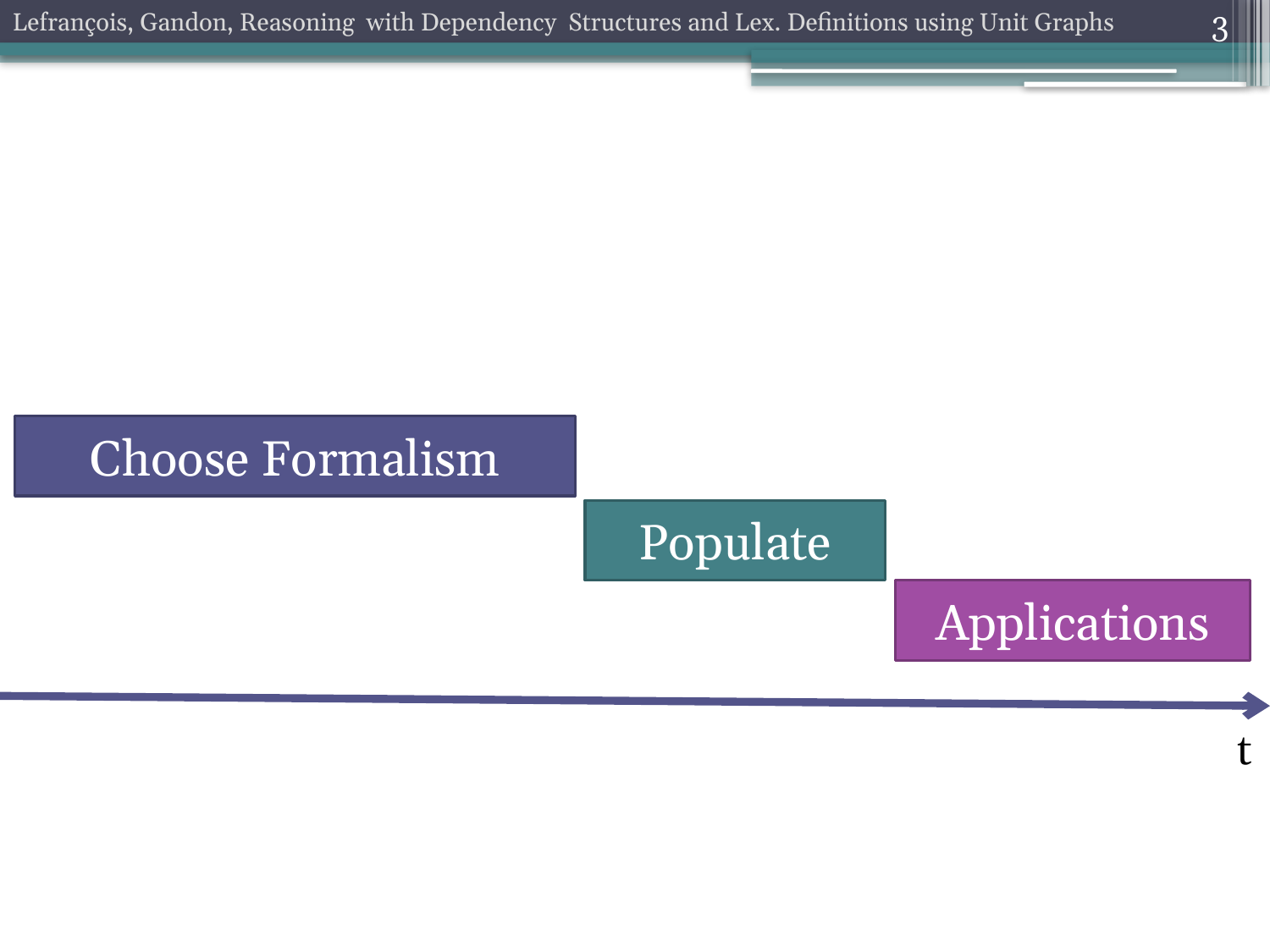

Lefrançois, Gandon, Reasoning  with Dependency  Structures and Lex. Definitions using Unit Graphs
3
#
Choose Formalism
Populate
Applications
t